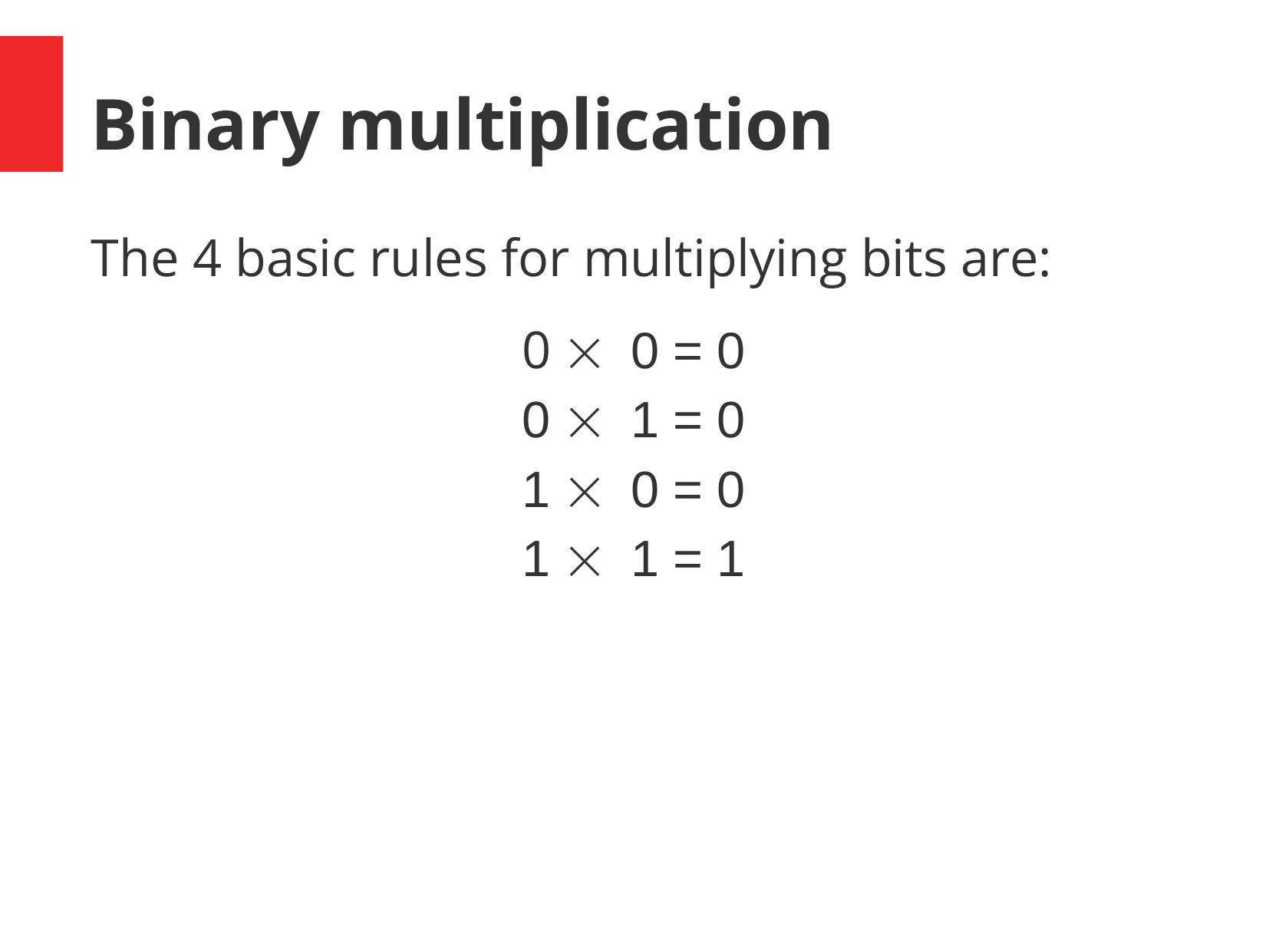

# Binary multiplication
The 4 basic rules for multiplying bits are:
0 × 0 = 0
0 × 1 = 0
1 × 0 = 0
1 × 1 = 1